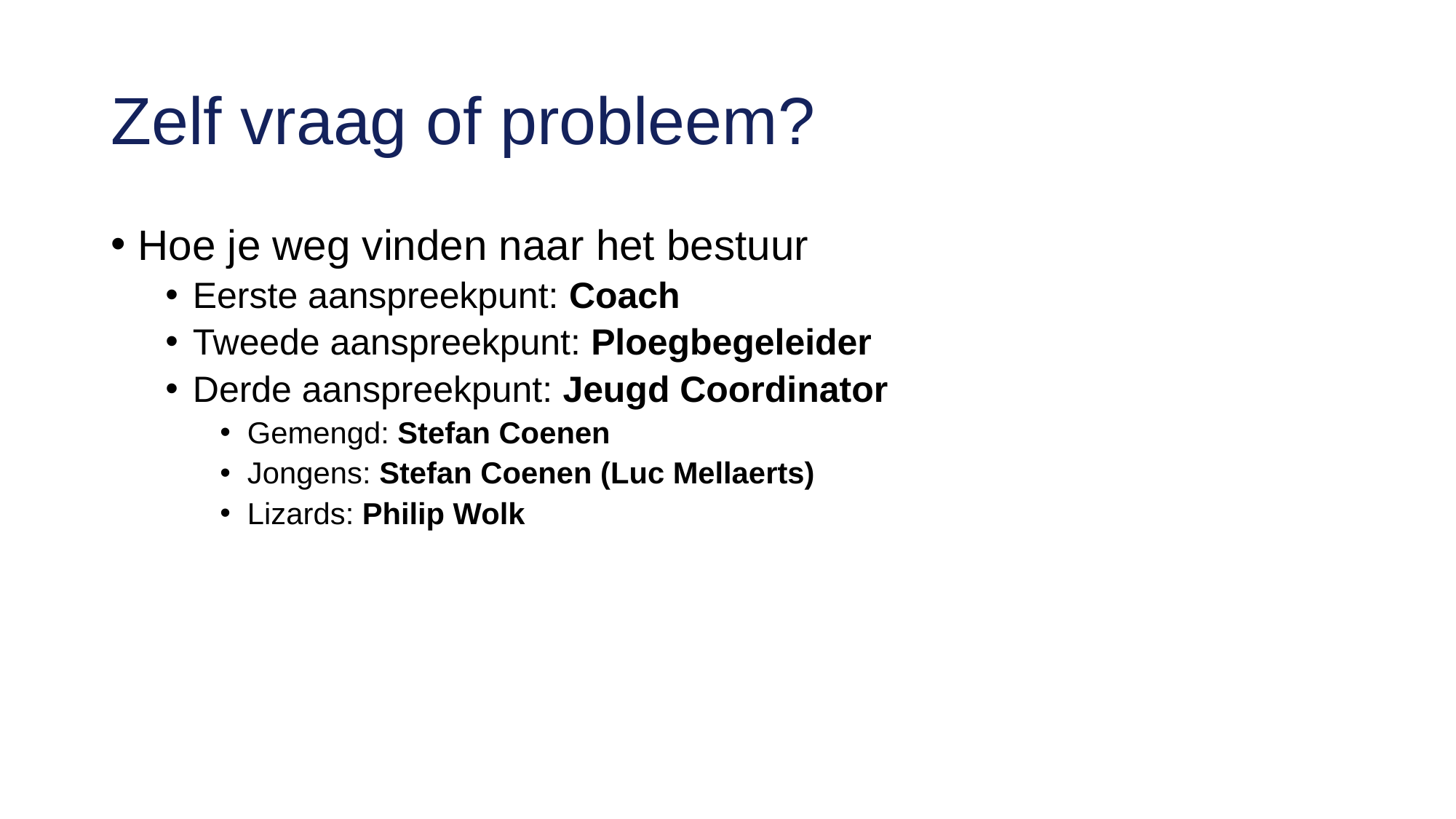

# Zelf vraag of probleem?
Hoe je weg vinden naar het bestuur
Eerste aanspreekpunt: Coach
Tweede aanspreekpunt: Ploegbegeleider
Derde aanspreekpunt: Jeugd Coordinator
Gemengd: Stefan Coenen
Jongens: Stefan Coenen (Luc Mellaerts)
Lizards: Philip Wolk